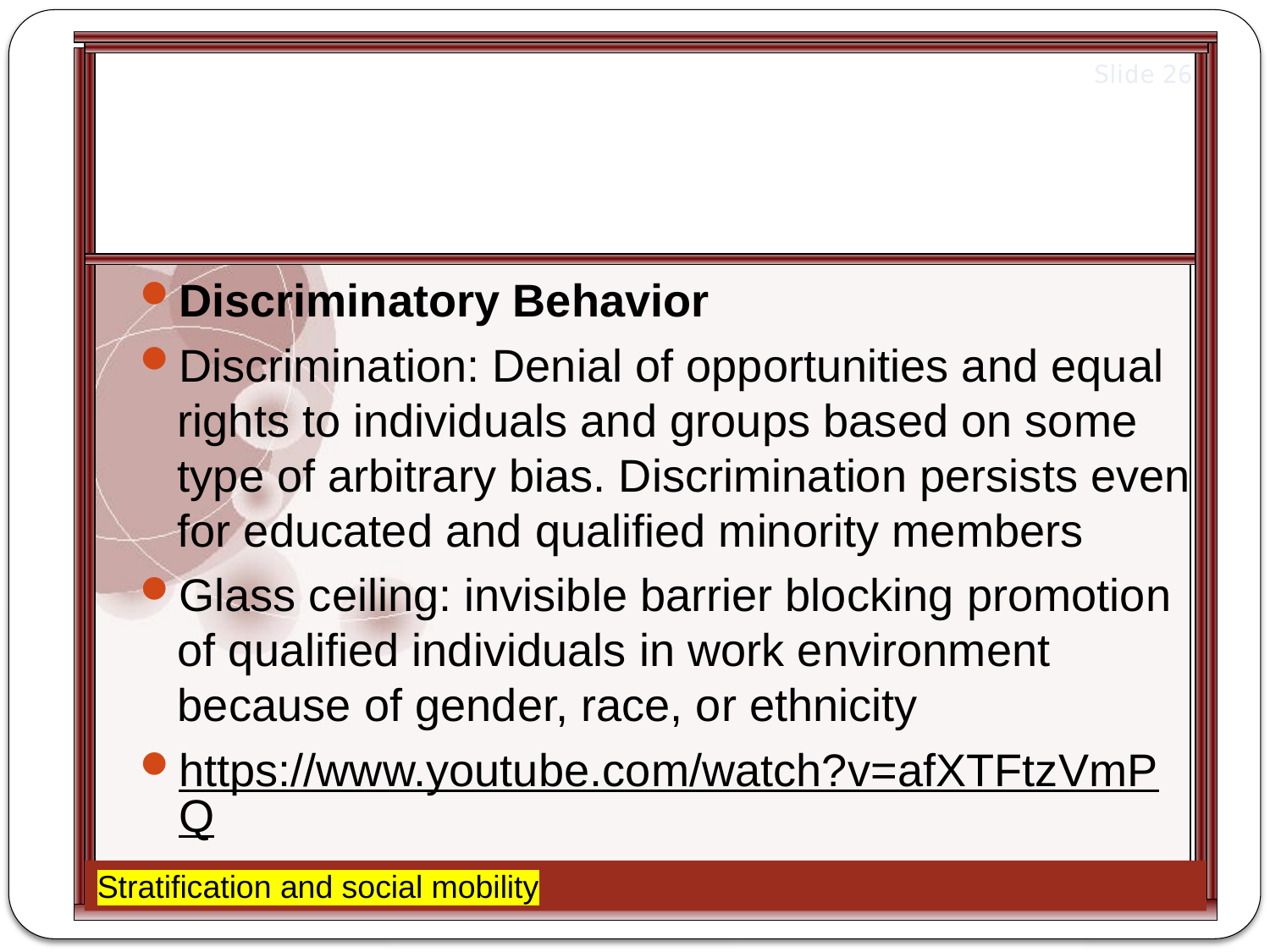

#
Discriminatory Behavior
Discrimination: Denial of opportunities and equal rights to individuals and groups based on some type of arbitrary bias. Discrimination persists even for educated and qualified minority members
Glass ceiling: invisible barrier blocking promotion of qualified individuals in work environment because of gender, race, or ethnicity
https://www.youtube.com/watch?v=afXTFtzVmPQ
Stratification and social mobility